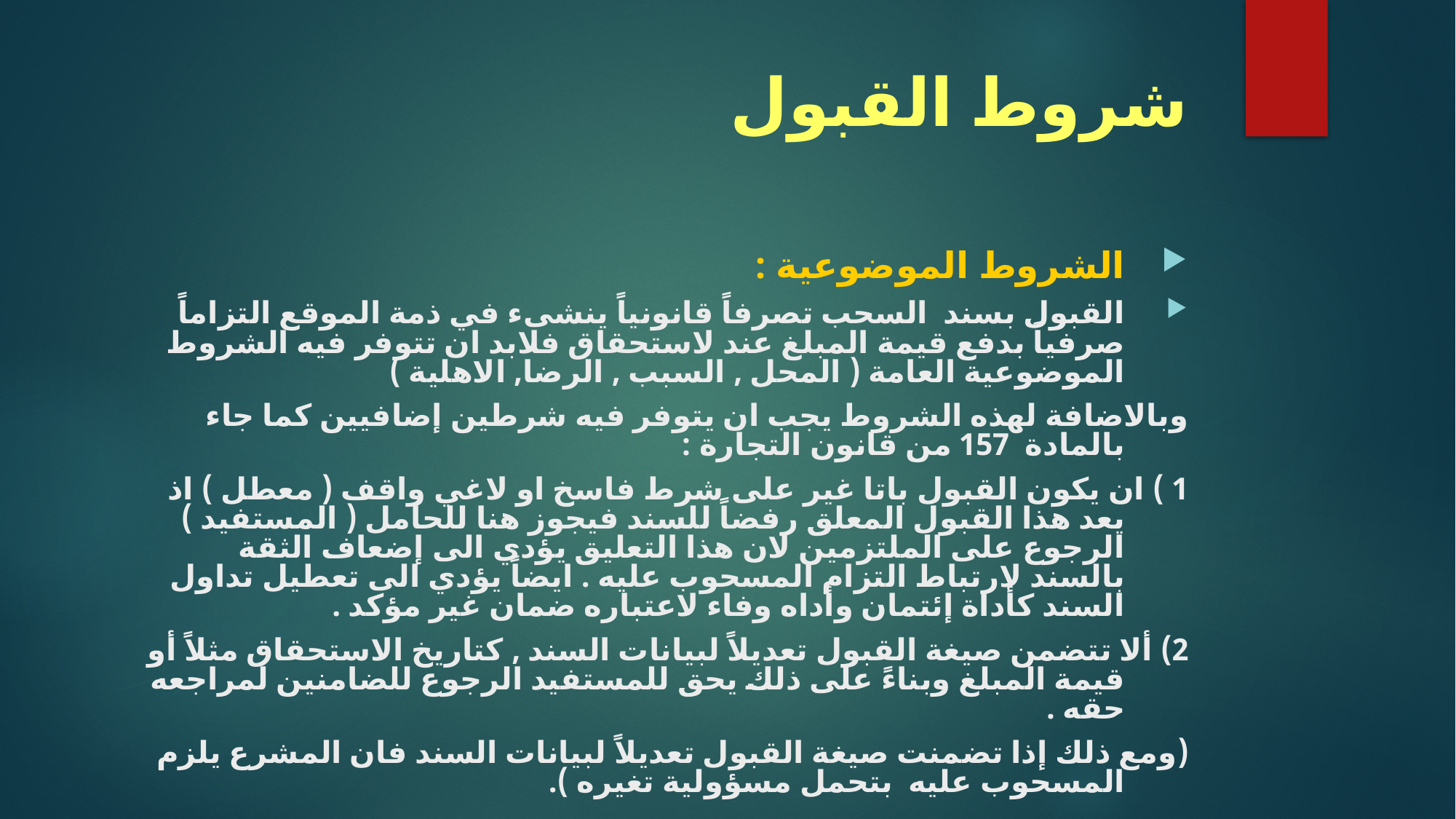

# شروط القبول
الشروط الموضوعية :
القبول بسند  السحب تصرفاً قانونياً ينشىء في ذمة الموقع التزاماً صرفياً بدفع قيمة المبلغ عند لاستحقاق فلابد ان تتوفر فيه الشروط الموضوعية العامة ( المحل , السبب , الرضا, الاهلية )
وبالاضافة لهذه الشروط يجب ان يتوفر فيه شرطين إضافيين كما جاء بالمادة  157 من قانون التجارة :
1 ) ان يكون القبول باتا غير على شرط فاسخ او لاغي واقف ( معطل ) اذ يعد هذا القبول المعلق رفضاً للسند فيجوز هنا للحامل ( المستفيد ) الرجوع على الملتزمين لان هذا التعليق يؤدي الى إضعاف الثقة بالسند لارتباط التزام المسحوب عليه . ايضاً يؤدي الى تعطيل تداول السند كأداة إئتمان وأداه وفاء لاعتباره ضمان غير مؤكد .
2) ألا تتضمن صيغة القبول تعديلاً لبيانات السند , كتاريخ الاستحقاق مثلاً أو قيمة المبلغ وبناءً على ذلك يحق للمستفيد الرجوع للضامنين لمراجعه حقه .
(ومع ذلك إذا تضمنت صيغة القبول تعديلاً لبيانات السند فان المشرع يلزم المسحوب عليه  بتحمل مسؤولية تغيره ).